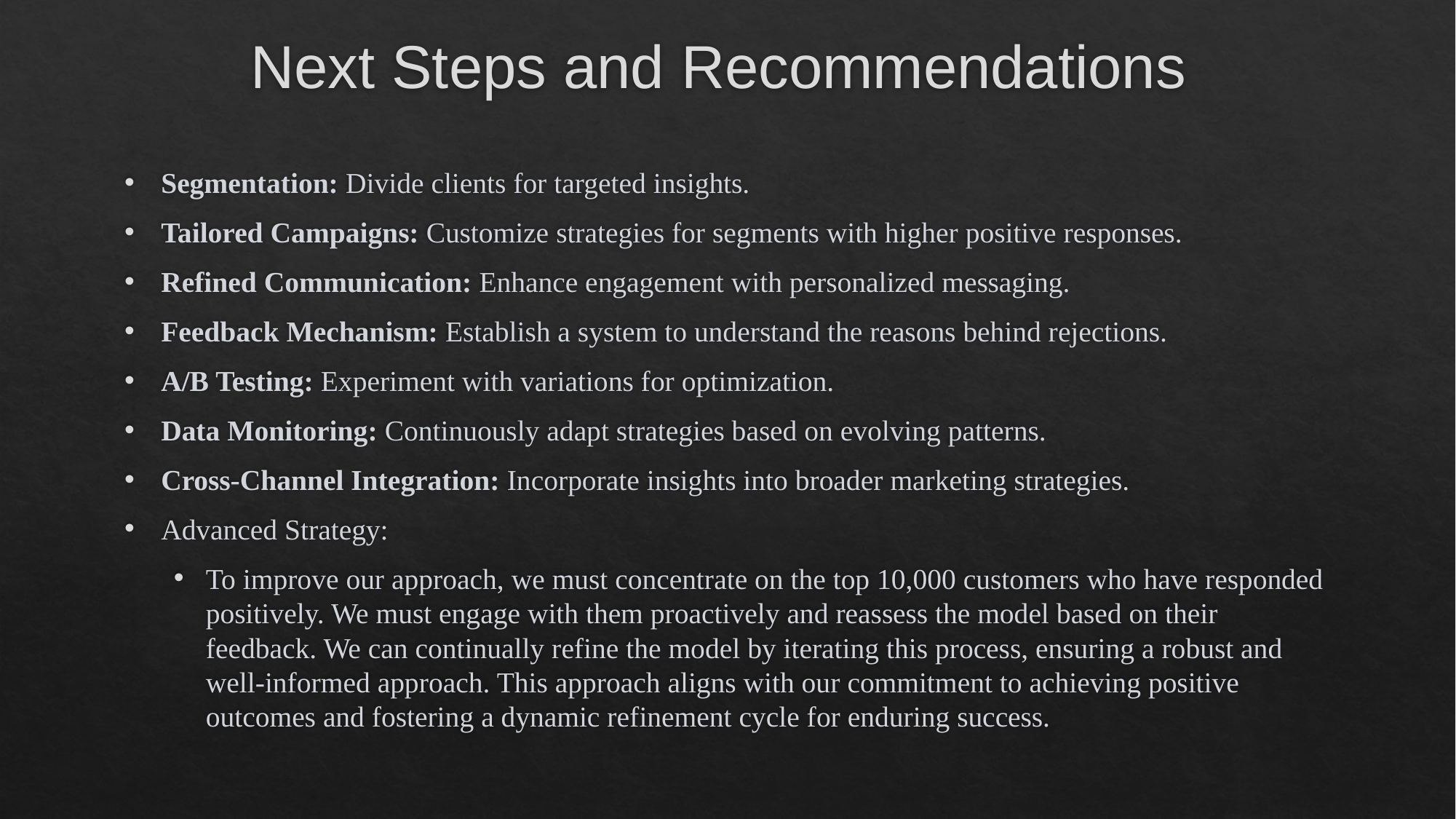

# Next Steps and Recommendations
Segmentation: Divide clients for targeted insights.
Tailored Campaigns: Customize strategies for segments with higher positive responses.
Refined Communication: Enhance engagement with personalized messaging.
Feedback Mechanism: Establish a system to understand the reasons behind rejections.
A/B Testing: Experiment with variations for optimization.
Data Monitoring: Continuously adapt strategies based on evolving patterns.
Cross-Channel Integration: Incorporate insights into broader marketing strategies.
Advanced Strategy:
To improve our approach, we must concentrate on the top 10,000 customers who have responded positively. We must engage with them proactively and reassess the model based on their feedback. We can continually refine the model by iterating this process, ensuring a robust and well-informed approach. This approach aligns with our commitment to achieving positive outcomes and fostering a dynamic refinement cycle for enduring success.